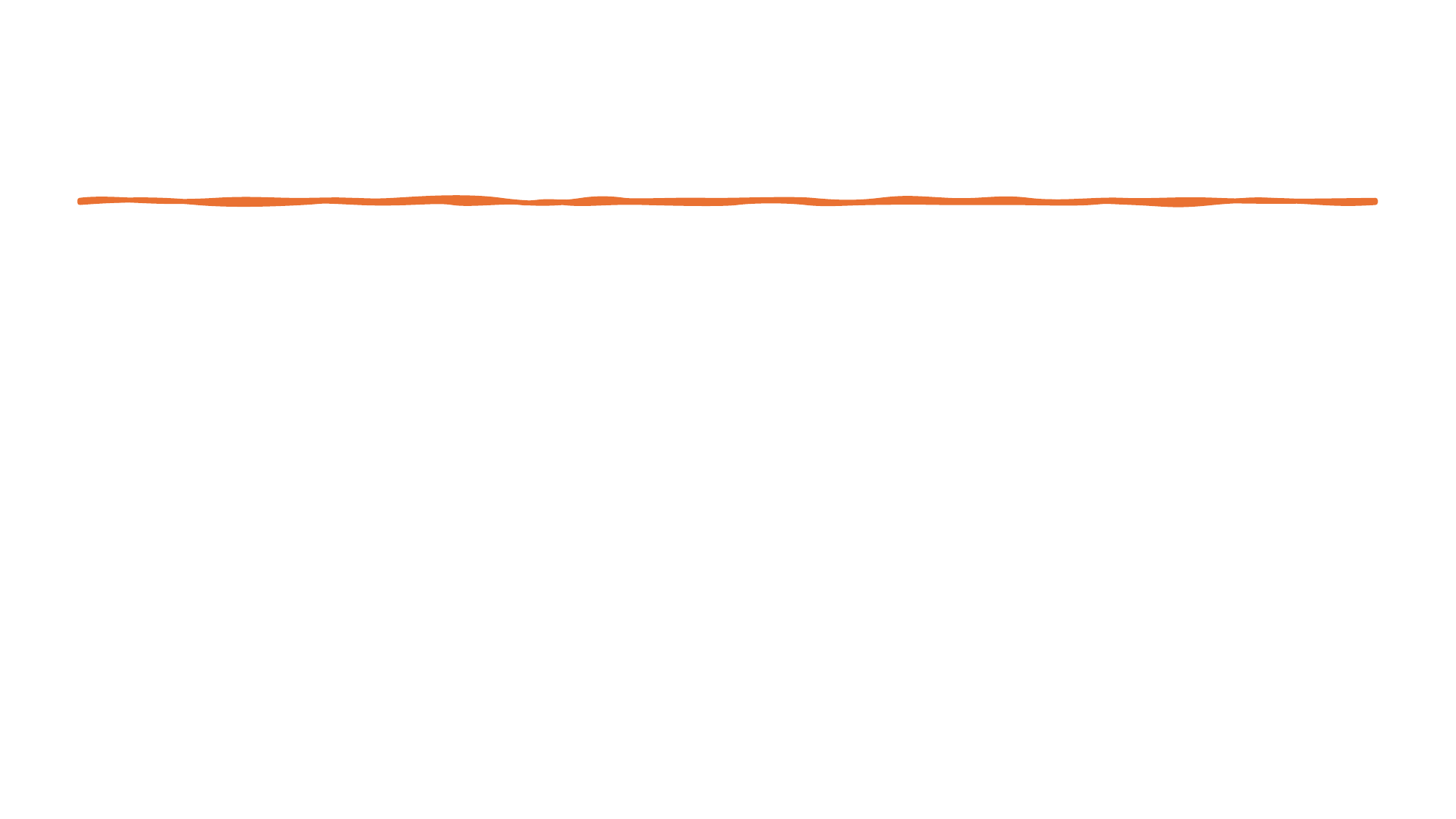

Algorithm & Deployment

• Algorithm: Random Forest Classifier
• Input Features: team1, team2, venue, toss_winner, toss_decision
• Training: Supervised learning on past matches
• Deployment: Streamlit app for real-time prediction
#